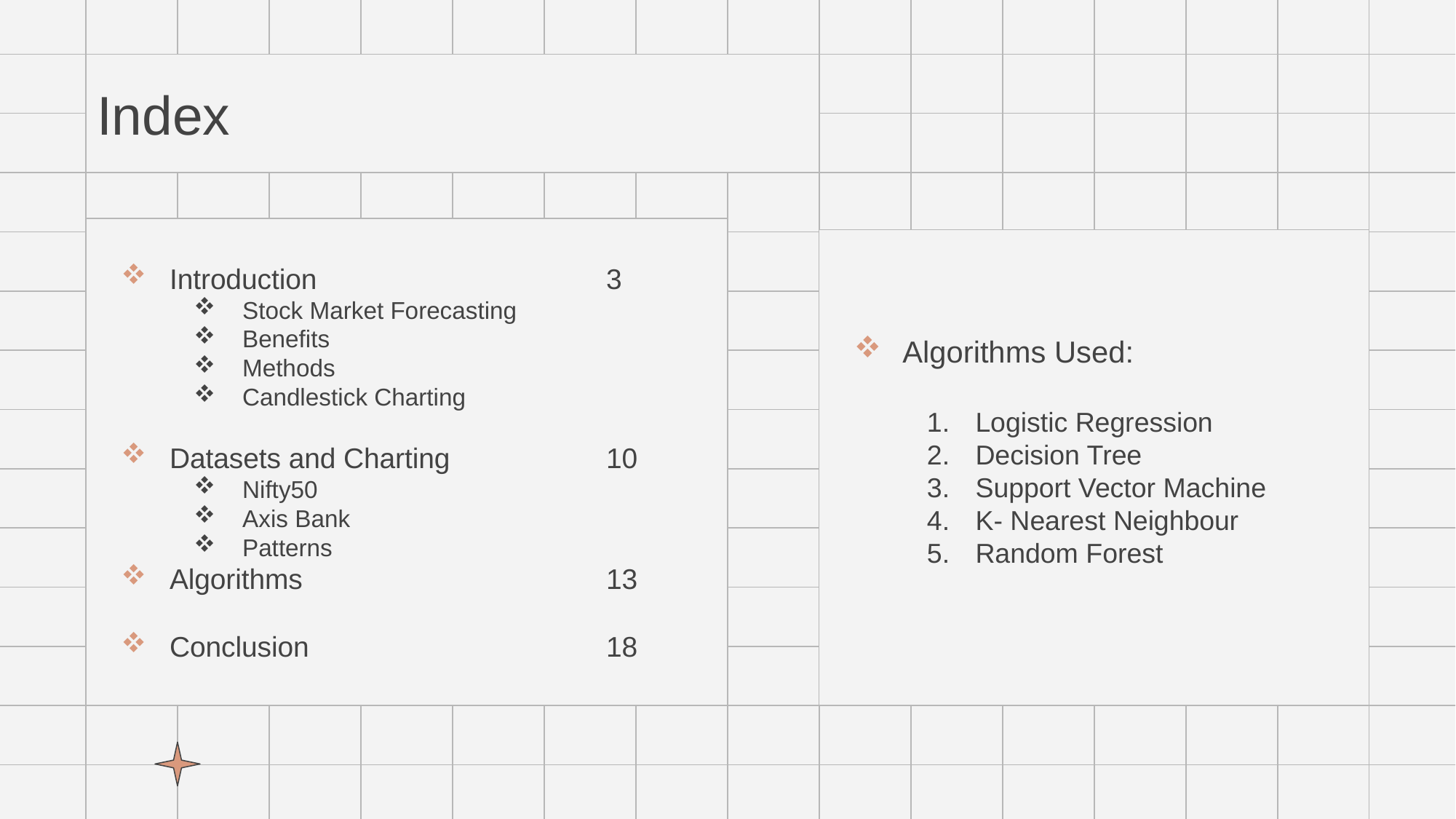

# Index

Introduction			3
Stock Market Forecasting
Benefits
Methods
Candlestick Charting

Datasets and Charting		10
Nifty50
Axis Bank
Patterns
Algorithms			13

Conclusion			18

Algorithms Used:

Logistic Regression
Decision Tree
Support Vector Machine
K- Nearest Neighbour
Random Forest